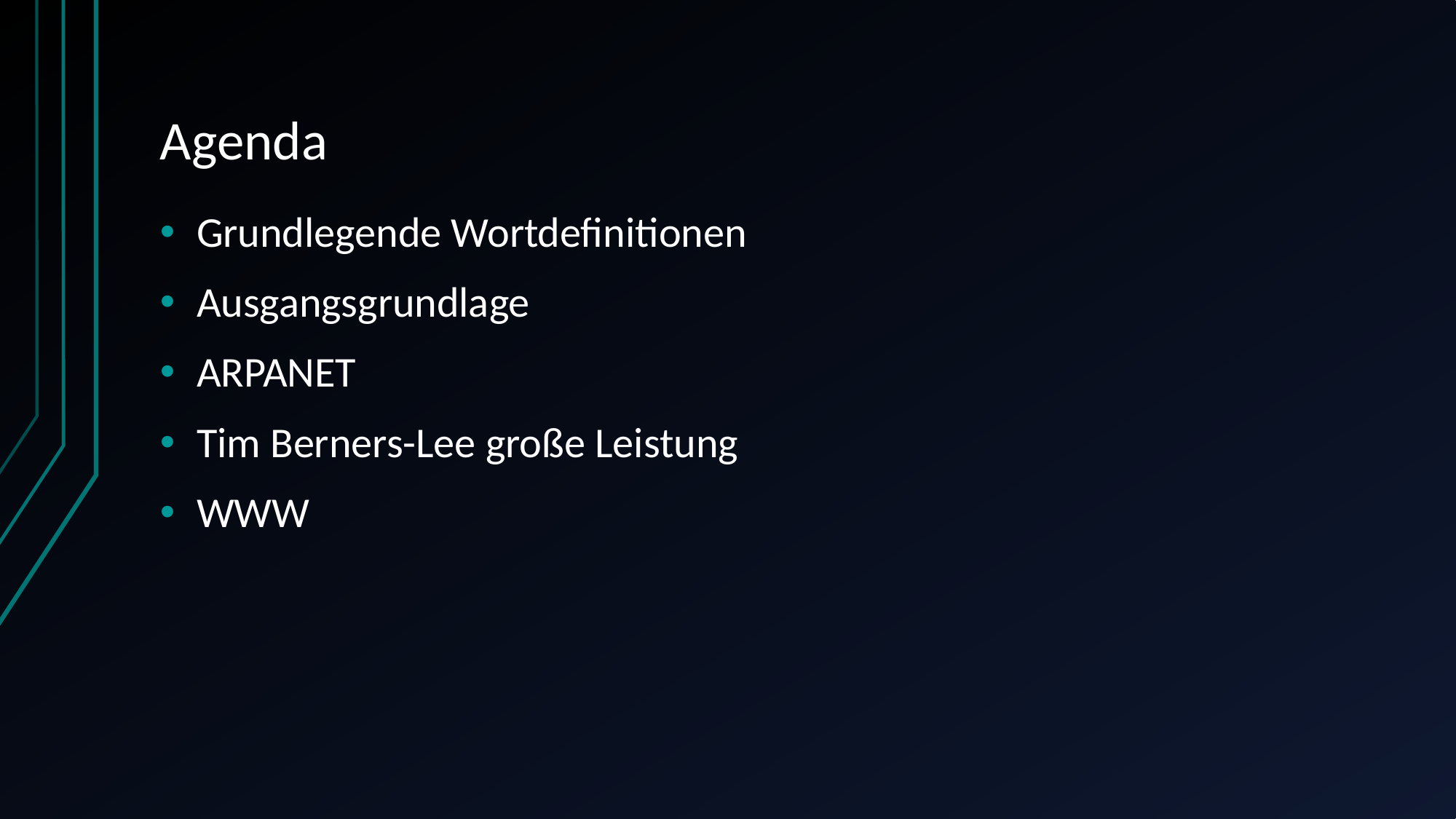

# Agenda
Grundlegende Wortdefinitionen
Ausgangsgrundlage
ARPANET
Tim Berners-Lee große Leistung
WWW